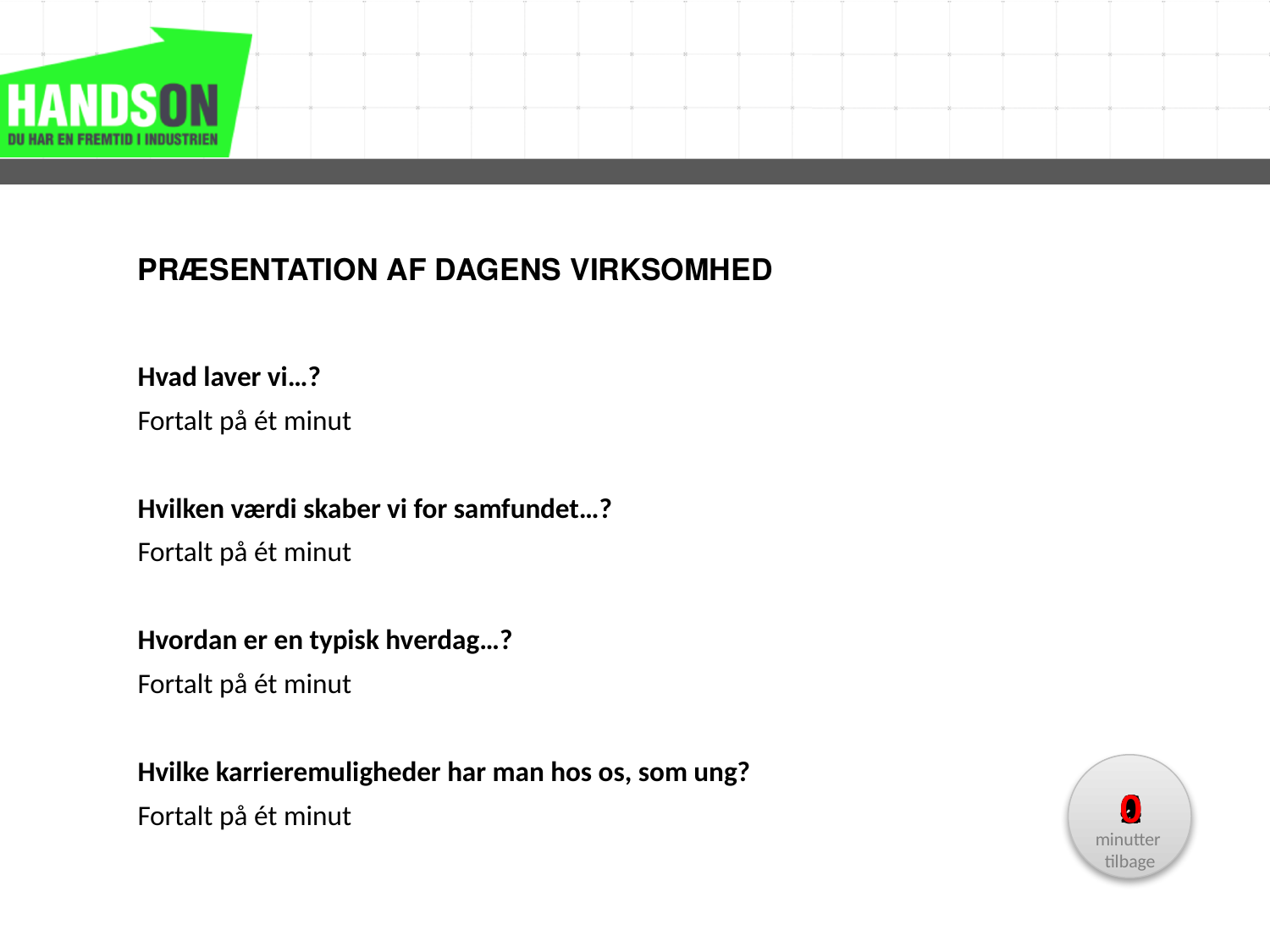

PRÆSENTATION AF DAGENS VIRKSOMHED
Hvad laver vi…?
Fortalt på ét minut

Hvilken værdi skaber vi for samfundet…?
Fortalt på ét minut

Hvordan er en typisk hverdag…?
Fortalt på ét minut

Hvilke karrieremuligheder har man hos os, som ung?
Fortalt på ét minut

minutter
tilbage
3
2
1
0
0
5
4